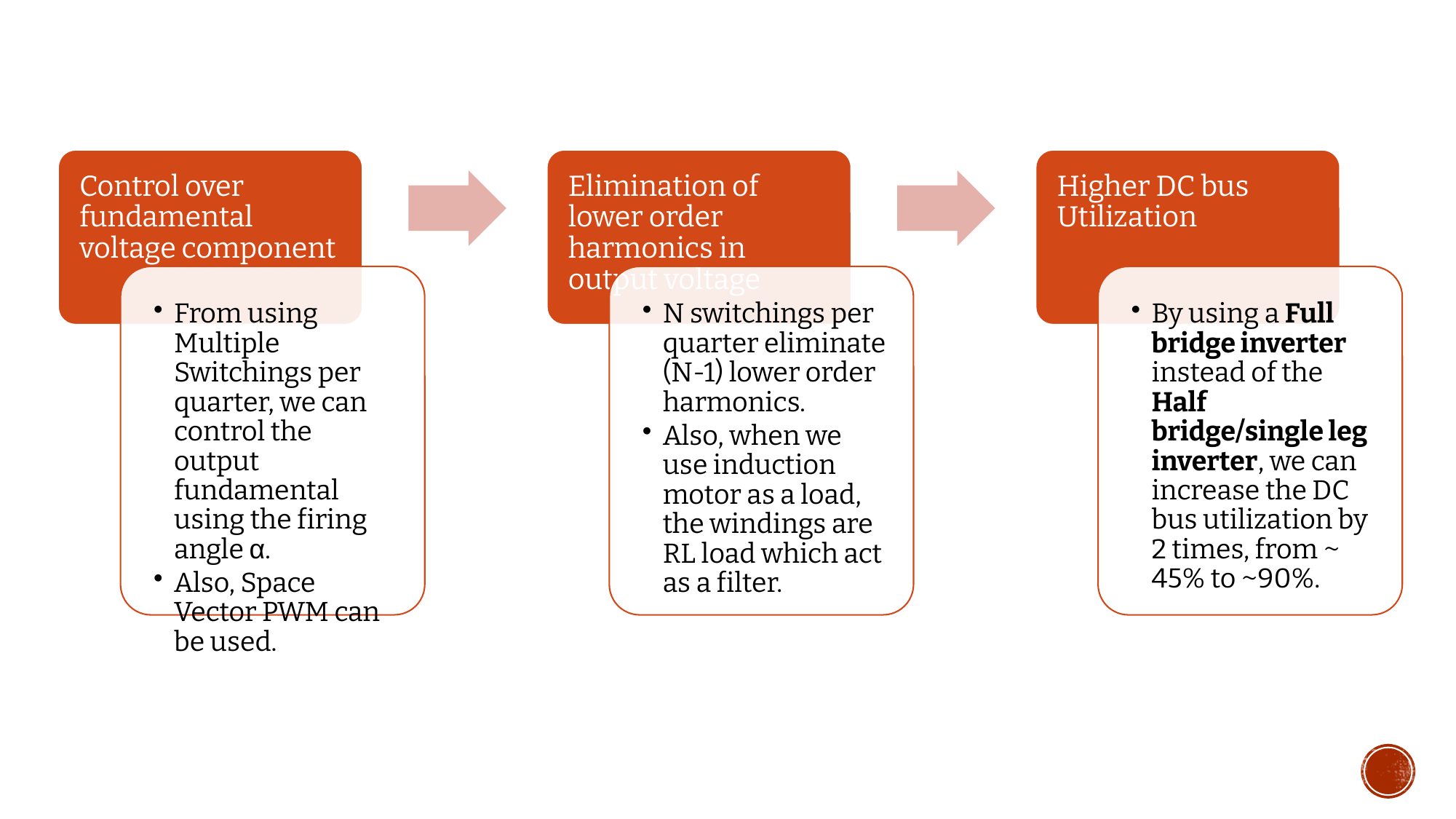

Control over fundamental voltage component
From using Multiple Switchings per quarter, we can control the output fundamental using the firing angle α.
Also, Space Vector PWM can be used.

Elimination of lower order harmonics in output voltage
N switchings per quarter eliminate (N-1) lower order harmonics.
Also, when we use induction motor as a load, the windings are RL load which act as a filter.

Higher DC bus Utilization
By using a Full bridge inverter instead of the Half bridge/single leg inverter, we can increase the DC bus utilization by 2 times, from ~ 45% to ~90%.